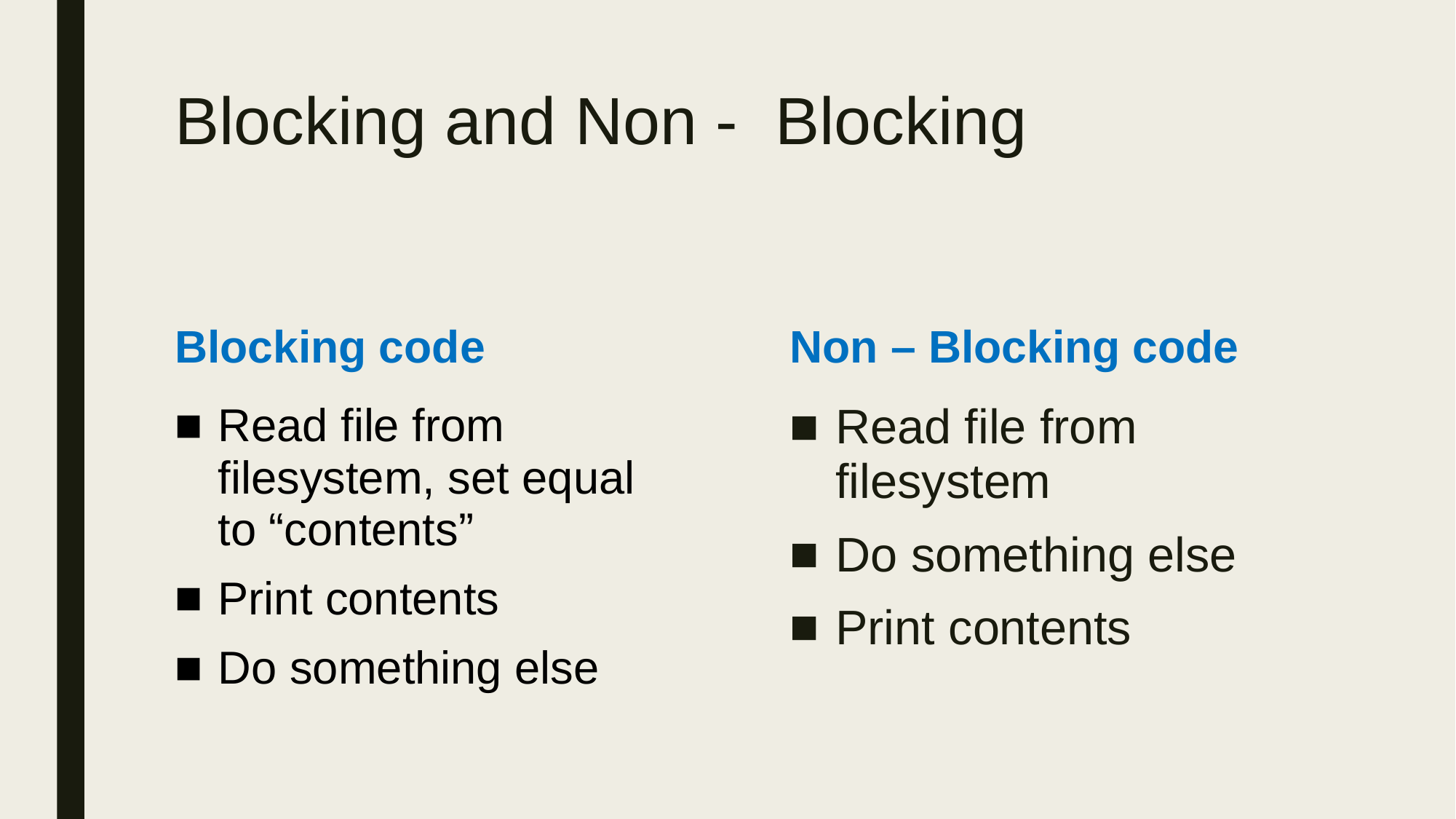

# Blocking and Non -  Blocking
Blocking code
Non – Blocking code
Read file from filesystem, set equal to “contents”
Print contents
Do something else
Read file from filesystem
Do something else
Print contents